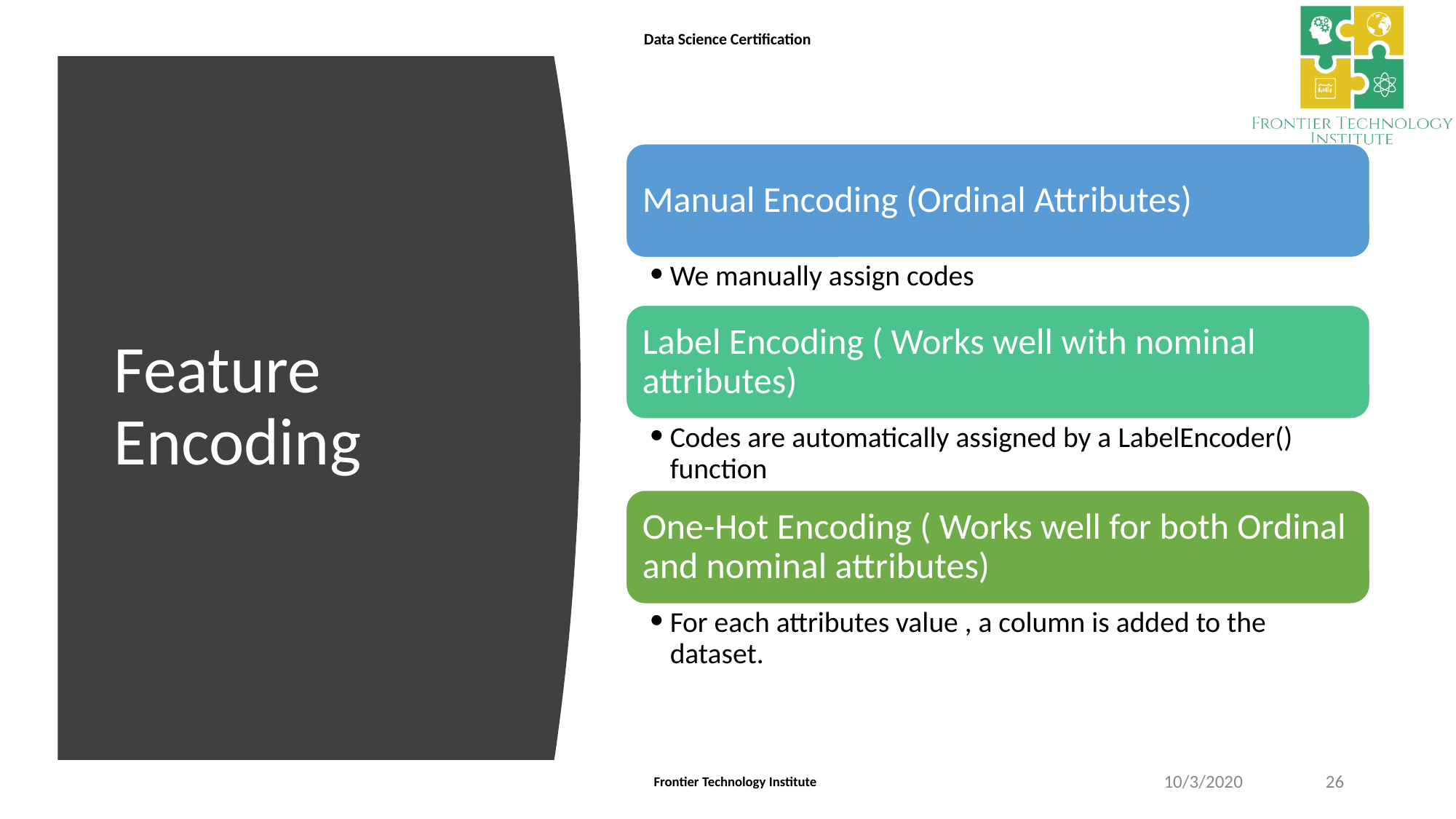

# Feature Encoding

Manual Encoding (Ordinal Attributes)

We manually assign codes

Label Encoding ( Works well with nominal attributes)

Codes are automatically assigned by a LabelEncoder() function

One-Hot Encoding ( Works well for both Ordinal and nominal attributes)

For each attributes value , a column is added to the dataset.
10/3/2020
26